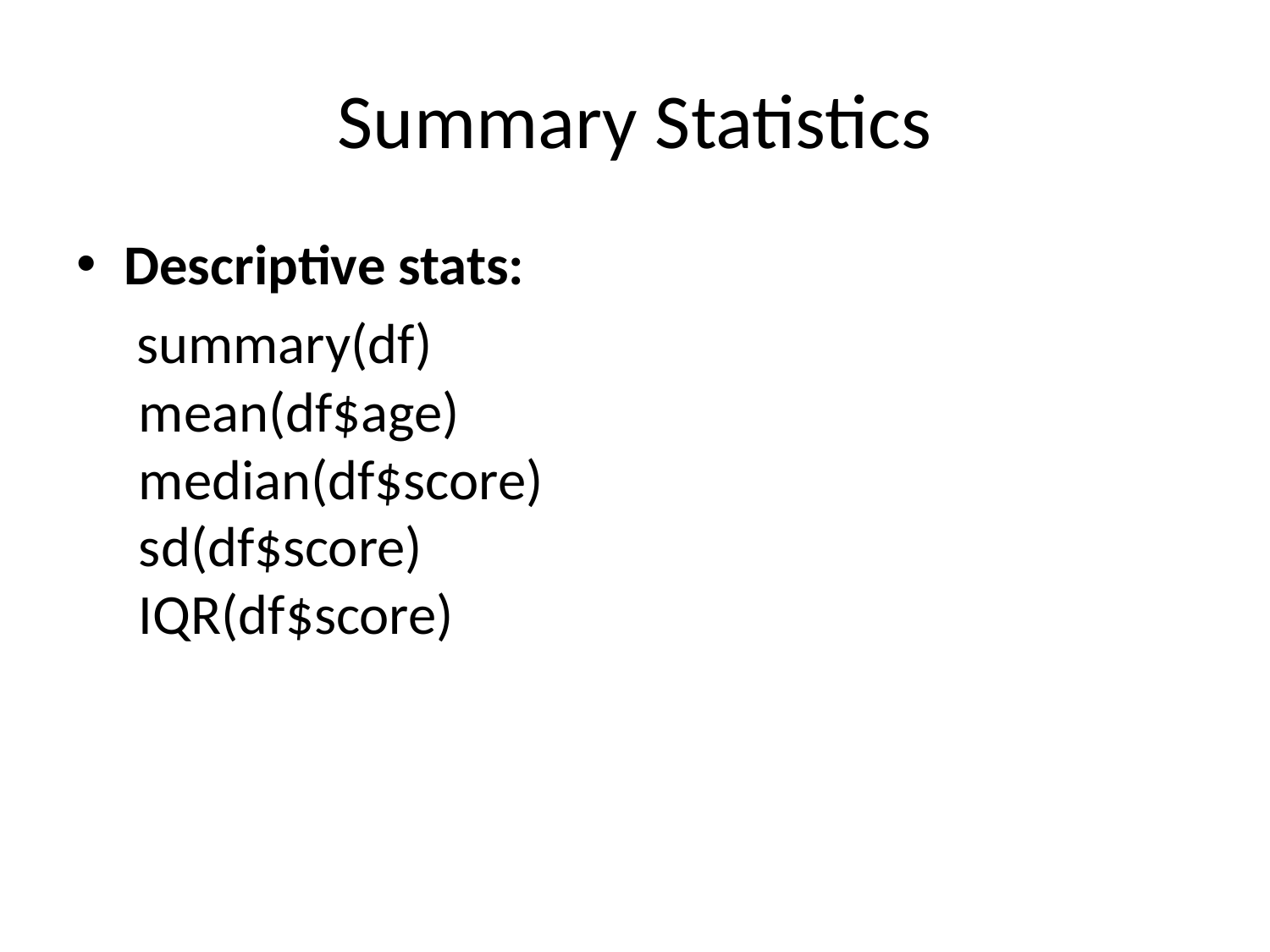

# Summary Statistics
Descriptive stats:
 summary(df)
mean(df$age)
median(df$score)
sd(df$score)
IQR(df$score)